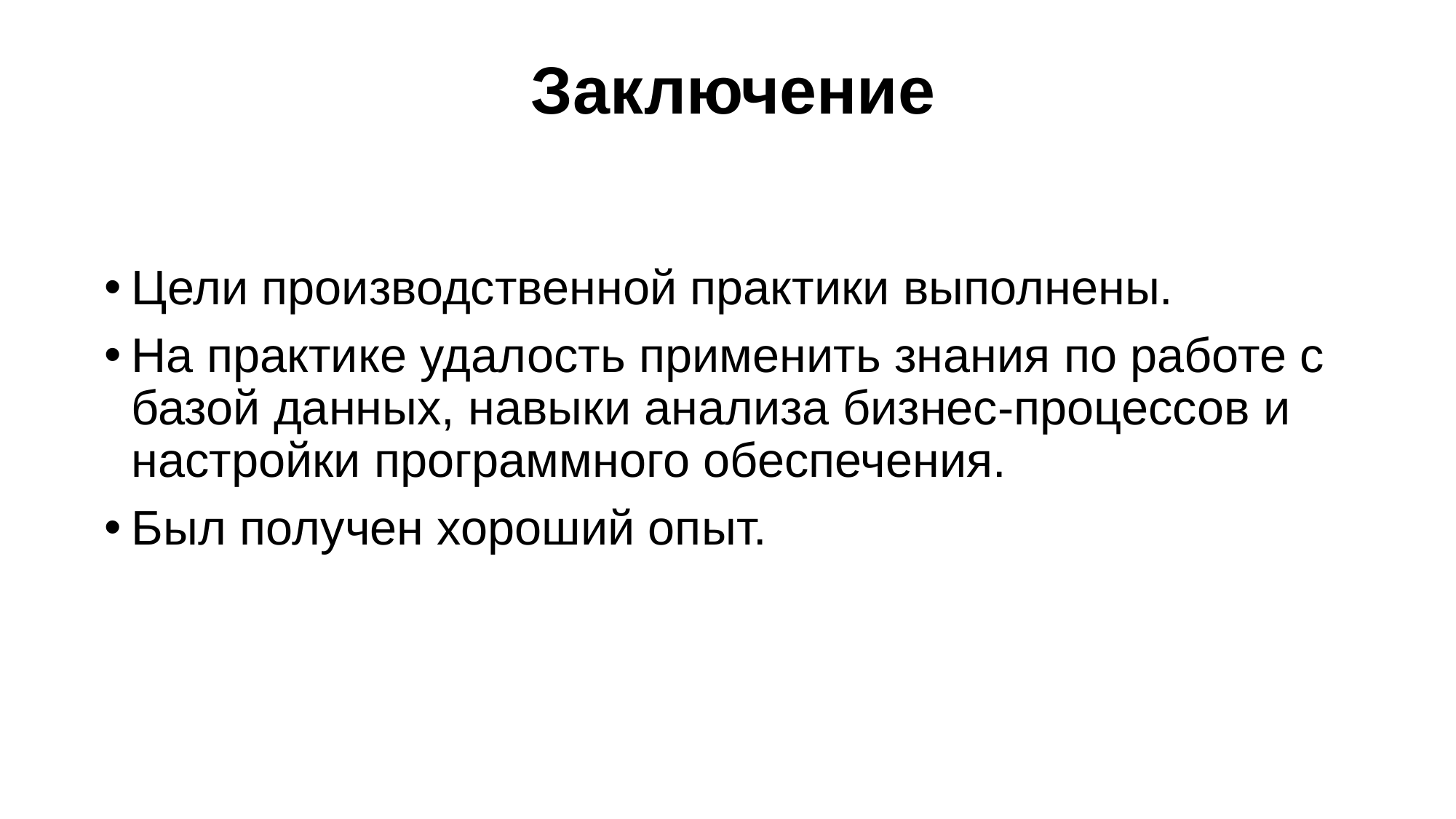

# Заключение
Цели производственной практики выполнены.
На практике удалость применить знания по работе с базой данных, навыки анализа бизнес-процессов и настройки программного обеспечения.
Был получен хороший опыт.